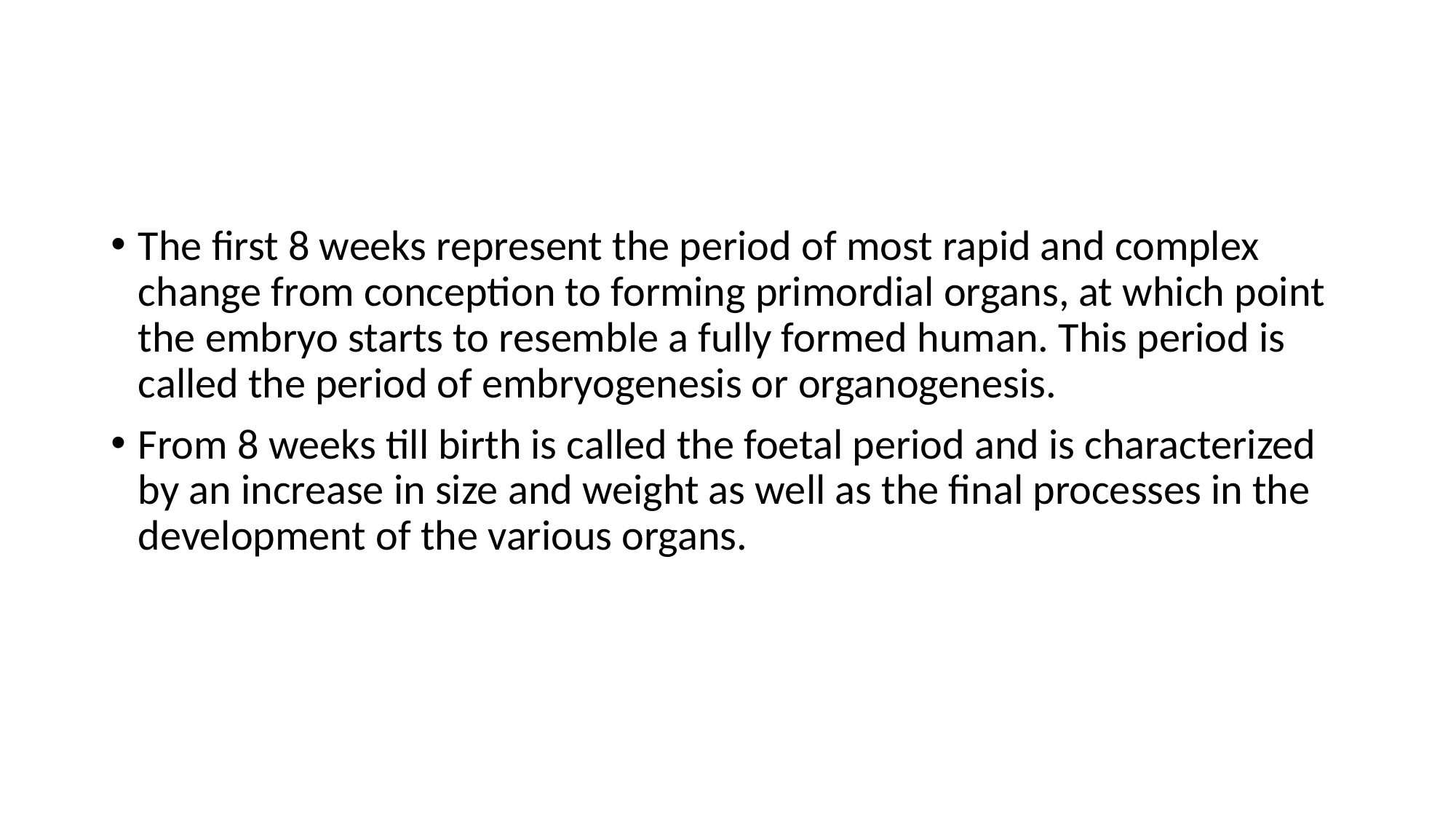

#
The first 8 weeks represent the period of most rapid and complex change from conception to forming primordial organs, at which point the embryo starts to resemble a fully formed human. This period is called the period of embryogenesis or organogenesis.
From 8 weeks till birth is called the foetal period and is characterized by an increase in size and weight as well as the final processes in the development of the various organs.